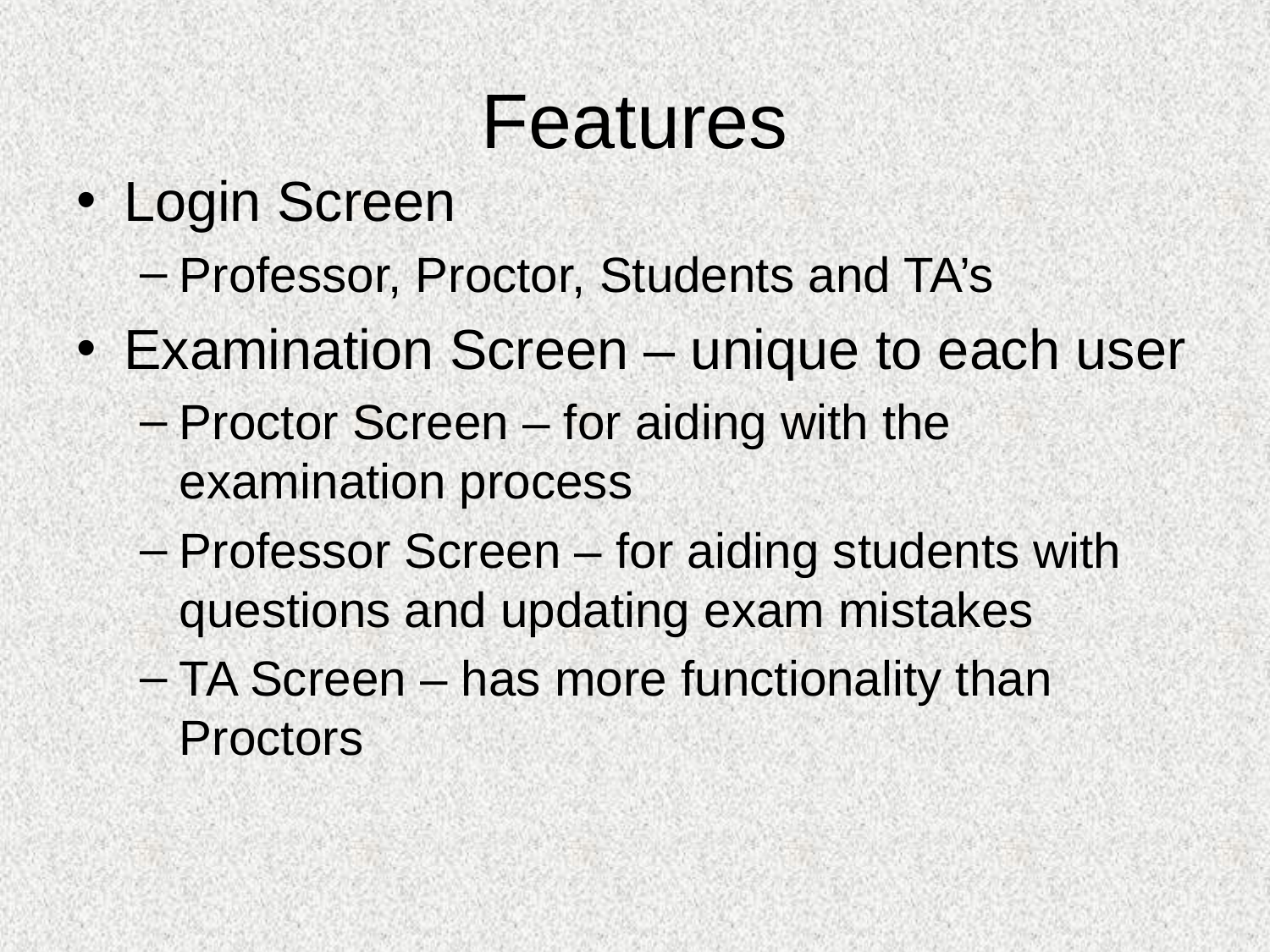

# Features
Login Screen
Professor, Proctor, Students and TA’s
Examination Screen – unique to each user
Proctor Screen – for aiding with the examination process
Professor Screen – for aiding students with questions and updating exam mistakes
TA Screen – has more functionality than Proctors